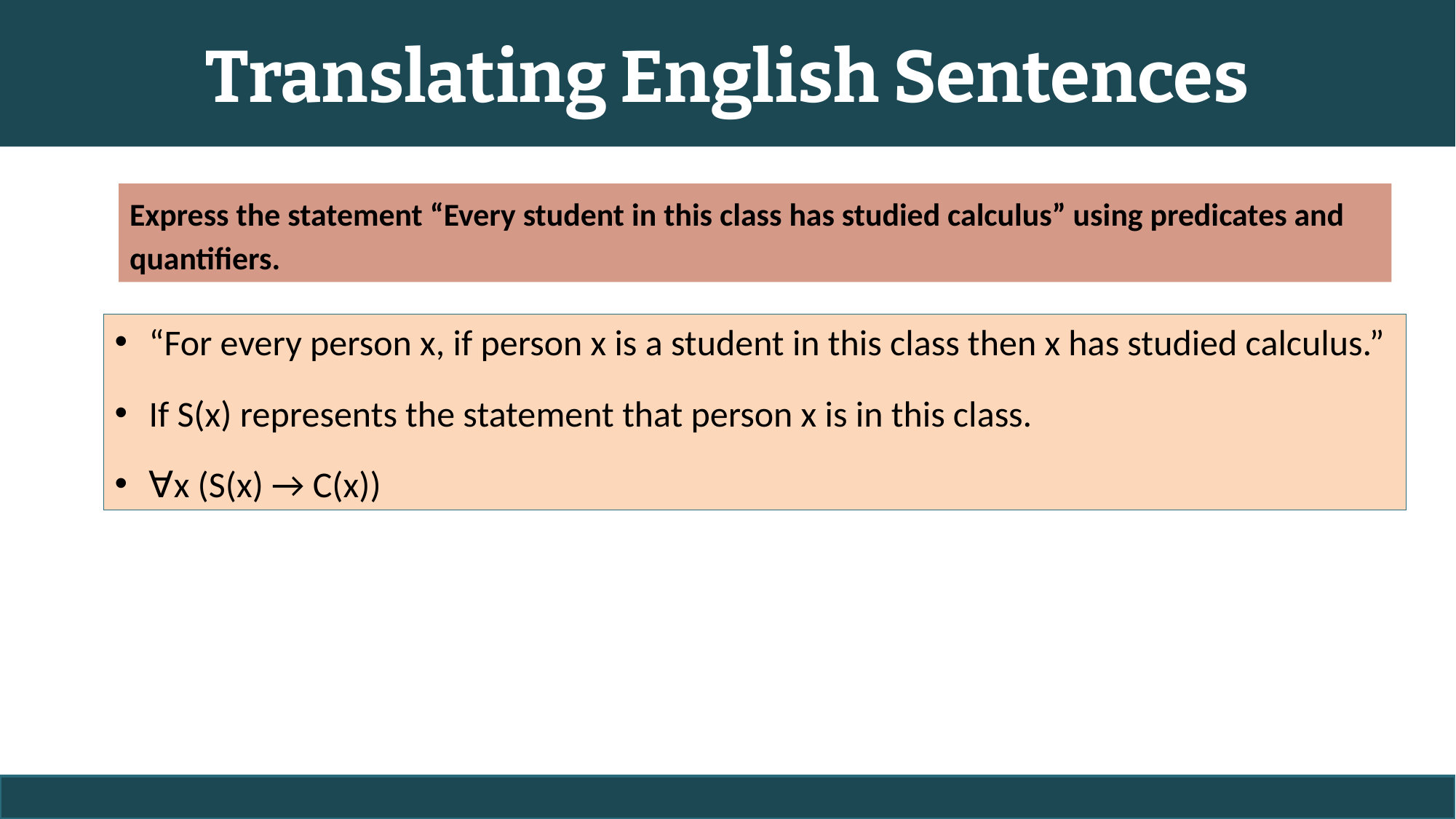

# Translating English Sentences
Express the statement “Every student in this class has studied calculus” using predicates and quantifiers.
“For every person x, if person x is a student in this class then x has studied calculus.”
If S(x) represents the statement that person x is in this class.
∀x (S(x) → C(x))
79